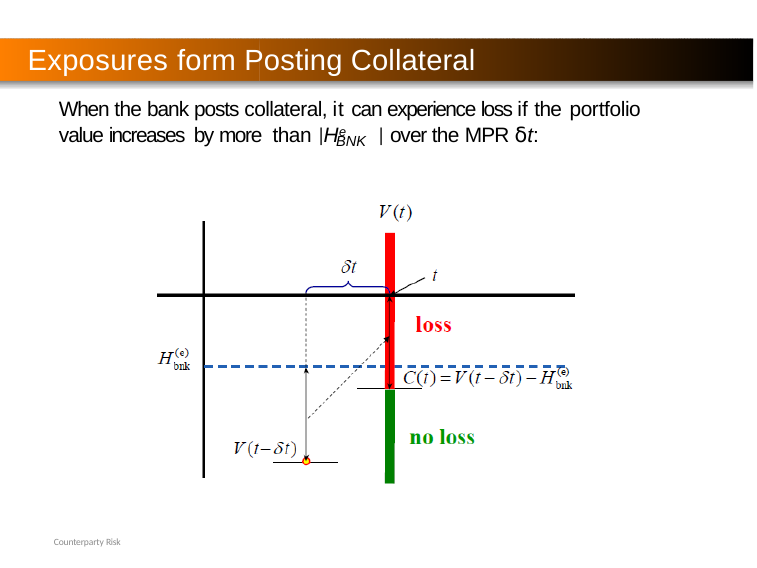

Exposures form Posting Collateral
When the bank posts collateral, it can experience loss if the portfolio

value increases  by more  than |He	| over the MPR δt:
BNK

Counterparty Risk